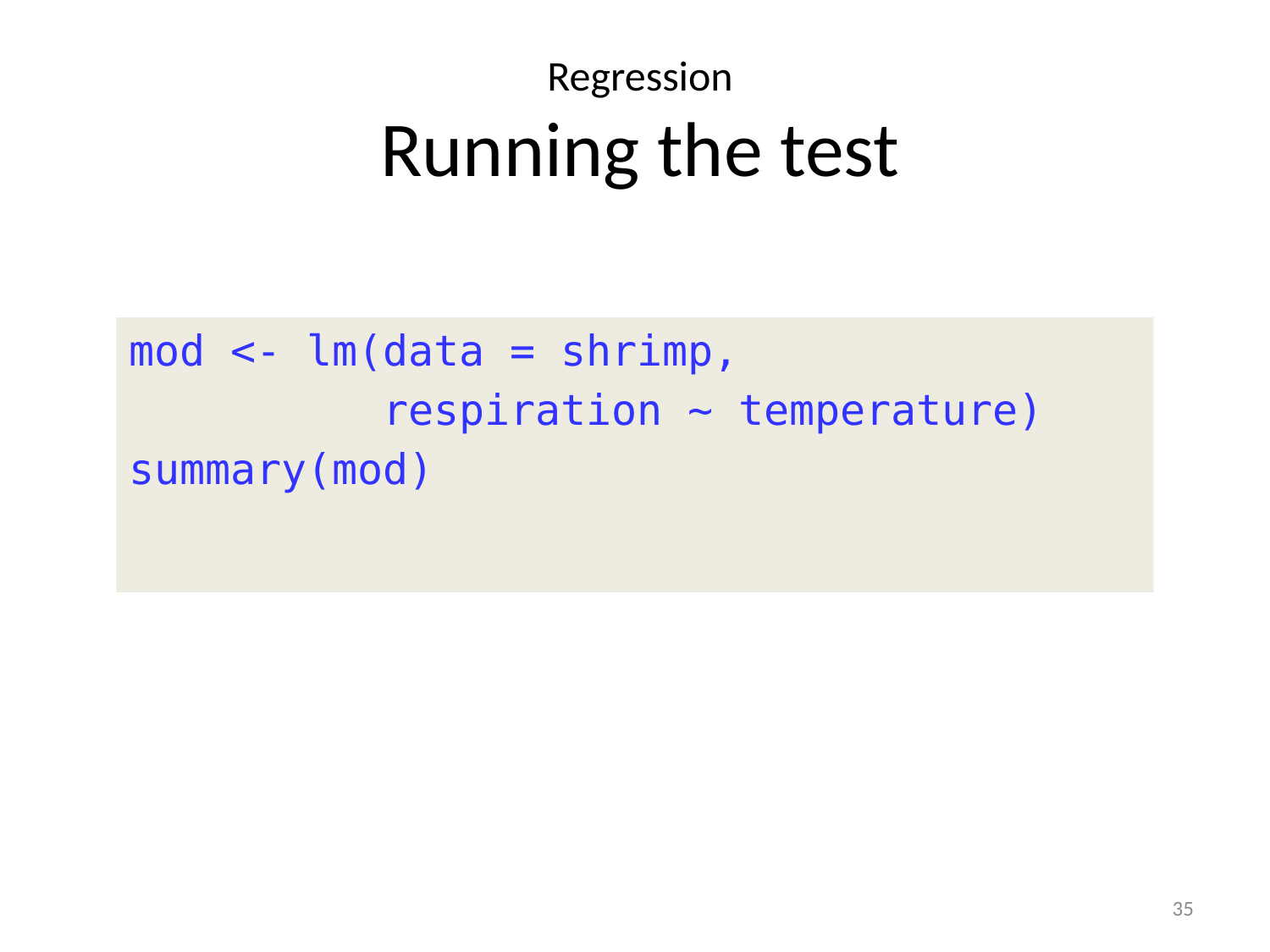

Regression
Running the test
mod <- lm(data = shrimp,
          respiration ~ temperature)
summary(mod)
35